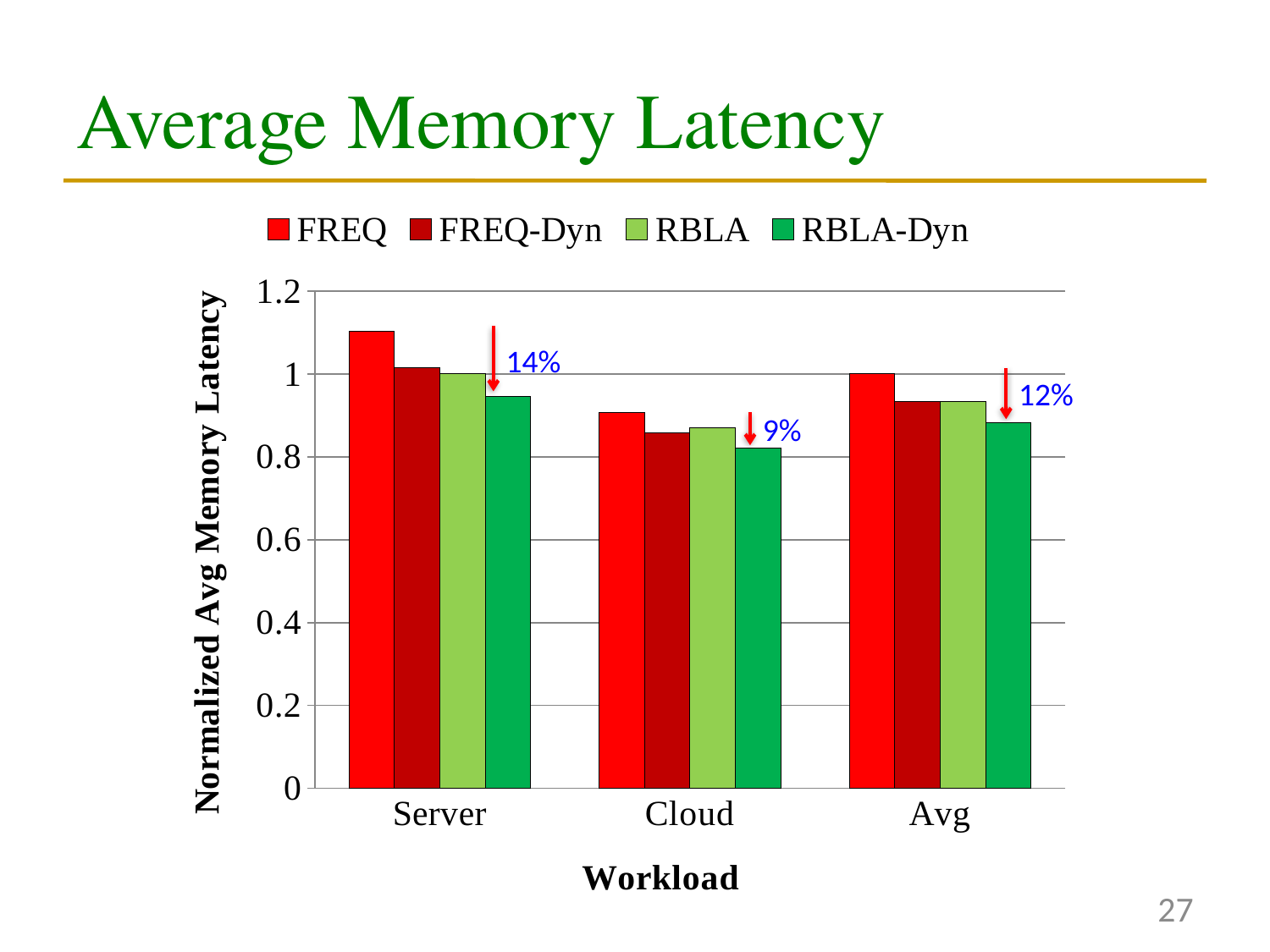

# Average Memory Latency

### Chart

| Category | FREQ | FREQ-Dyn | RBLA | RBLA-Dyn |
|---|---|---|---|---|
| Server | 1.10277667106904 | 1.01557151886864 | 1.00061235871435 | 0.946440033739185 |
| Cloud | 0.906801917590976 | 0.857333454396682 | 0.870395066700915 | 0.822216917705469 |
| Avg | 1.0 | 0.933104194856359 | 0.93323526546361 | 0.882144550135687 |
14%
12%
9%
27